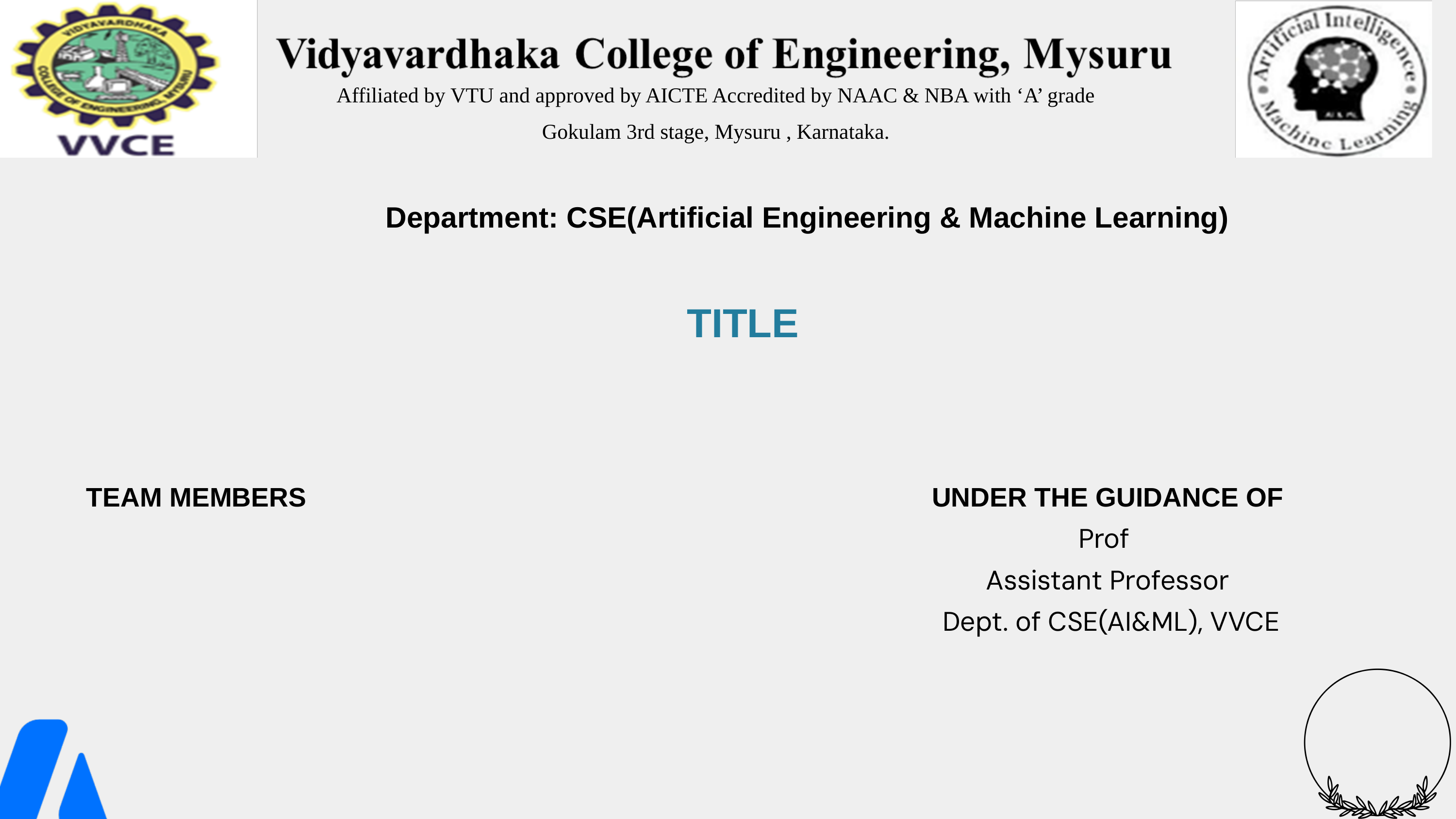

Affiliated by VTU and approved by AICTE Accredited by NAAC & NBA with ‘A’ grade
Gokulam 3rd stage, Mysuru , Karnataka.

                               Department: CSE(Artificial Engineering & Machine Learning)

TITLE
TEAM MEMBERS

UNDER THE GUIDANCE OF
Prof
Assistant Professor
 Dept. of CSE(AI&ML), VVCE